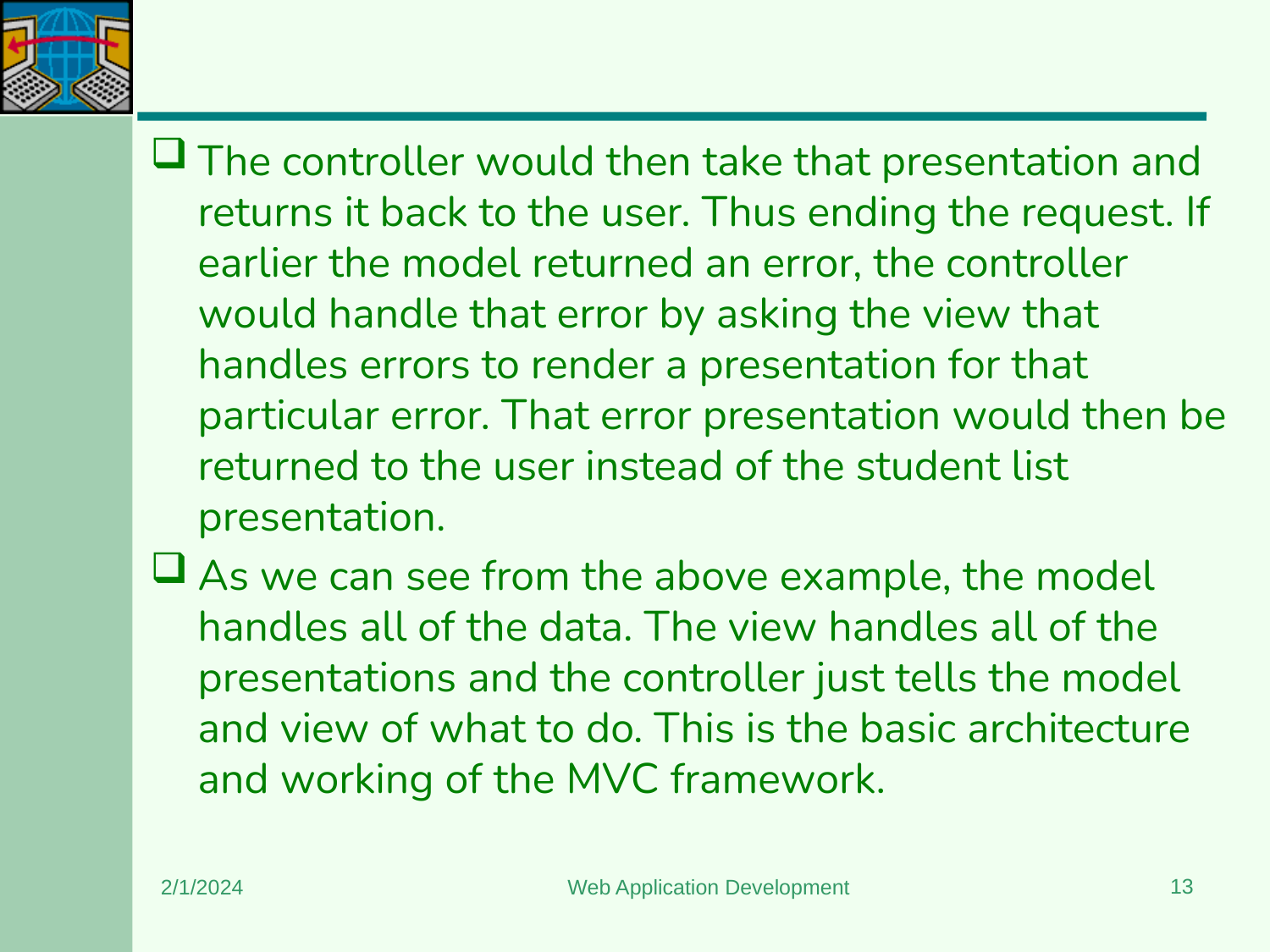

#
The controller would then take that presentation and returns it back to the user. Thus ending the request. If earlier the model returned an error, the controller would handle that error by asking the view that handles errors to render a presentation for that particular error. That error presentation would then be returned to the user instead of the student list presentation.
As we can see from the above example, the model handles all of the data. The view handles all of the presentations and the controller just tells the model and view of what to do. This is the basic architecture and working of the MVC framework.

13
2/1/2024
Web Application Development